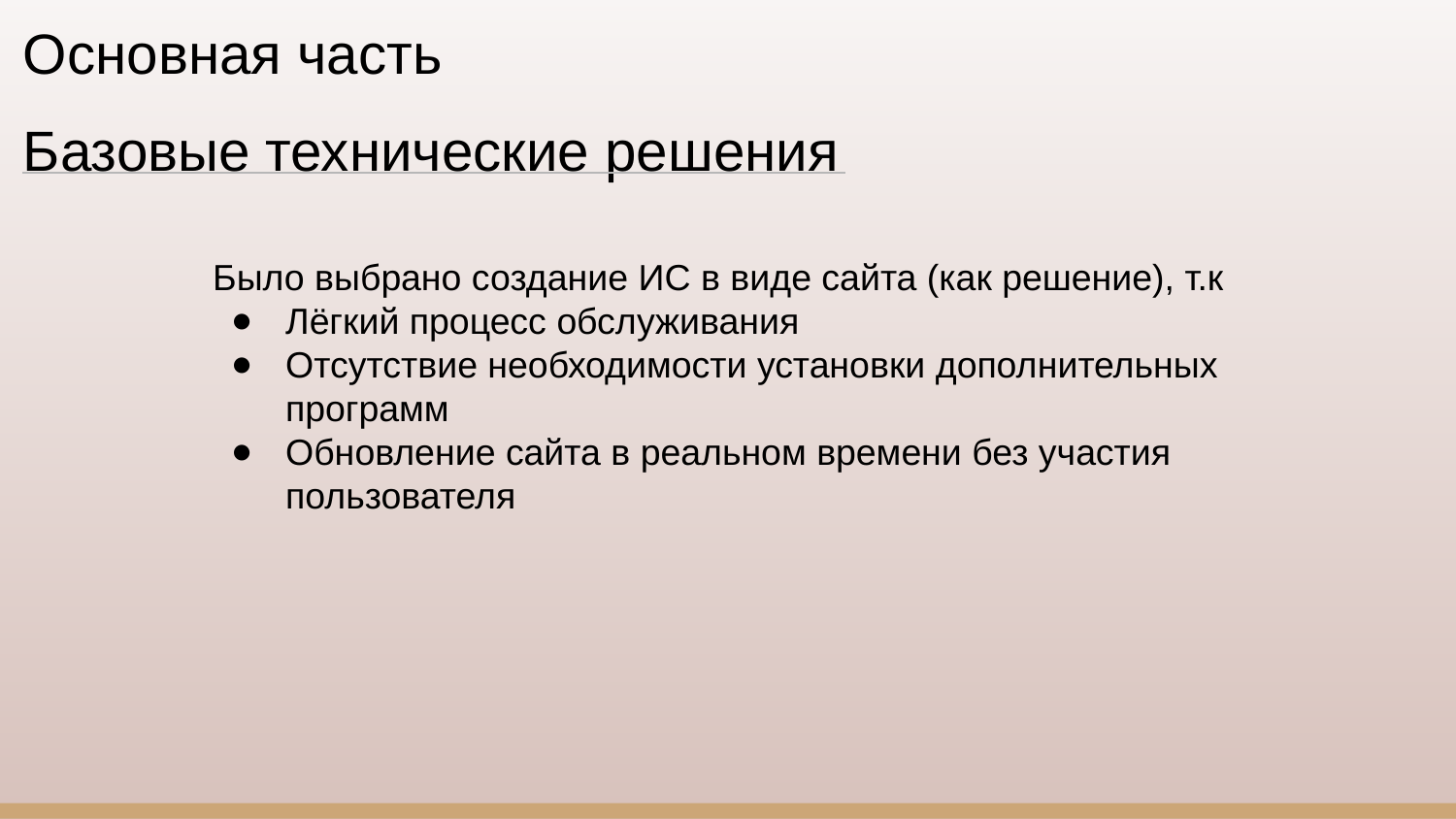

# Основная часть
Базовые технические решения
Было выбрано создание ИС в виде сайта (как решение), т.к
Лёгкий процесс обслуживания
Отсутствие необходимости установки дополнительных программ
Обновление сайта в реальном времени без участия пользователя